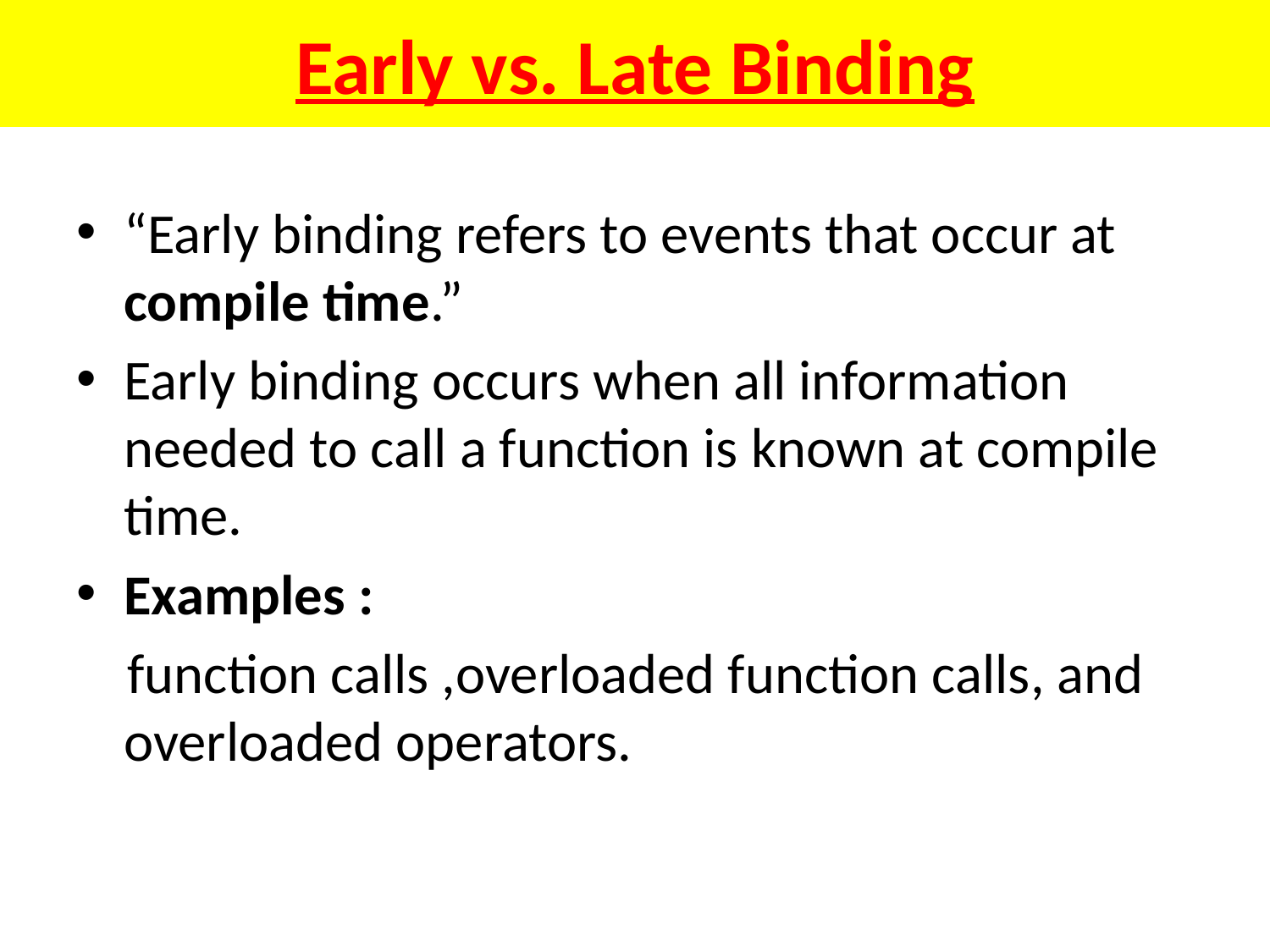

# Early vs. Late Binding
“Early binding refers to events that occur at compile time.”
Early binding occurs when all information needed to call a function is known at compile time.
Examples :
    function calls ,overloaded function calls, and overloaded operators.